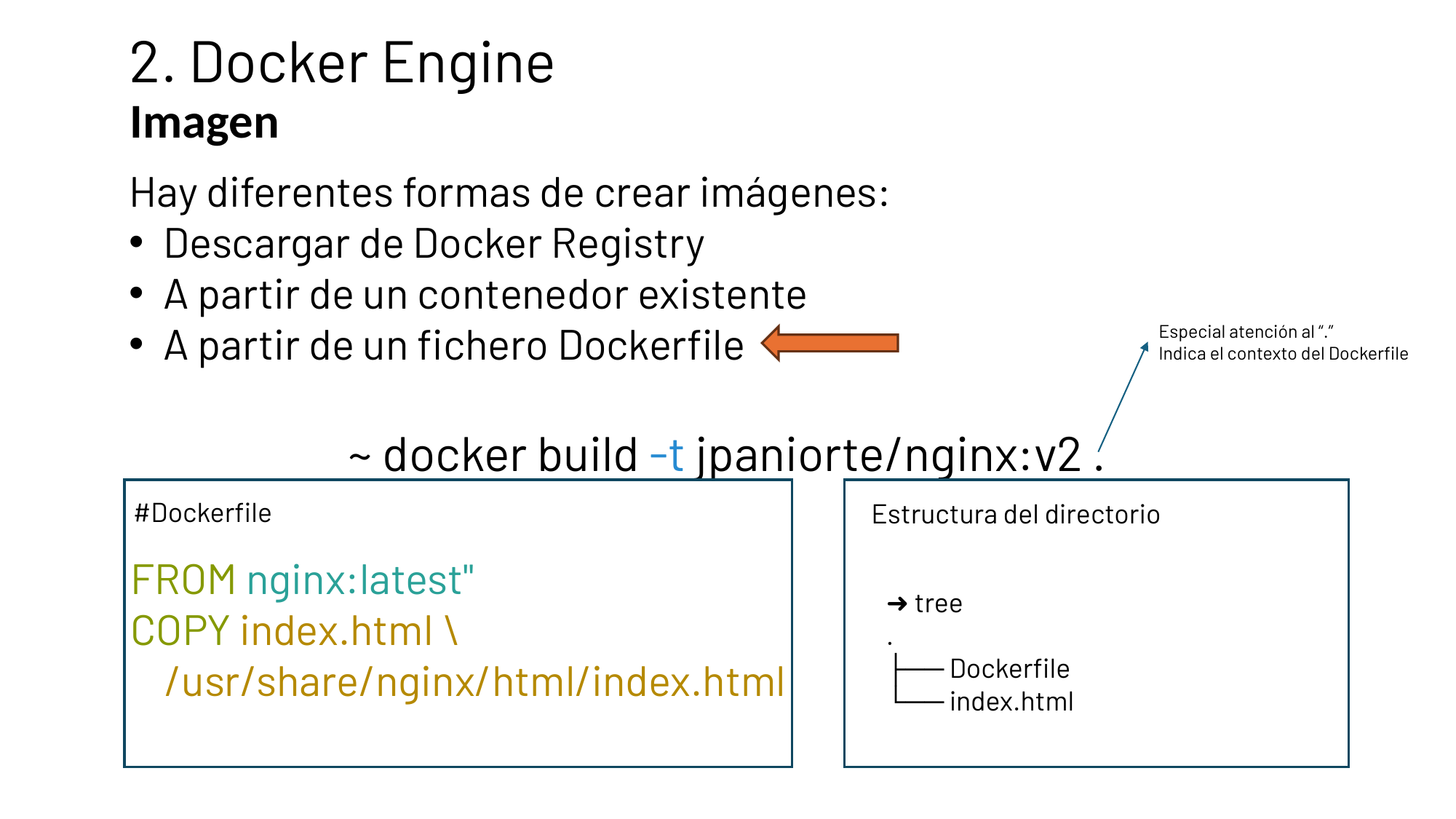

2. Docker Engine
Imagen
Hay diferentes formas de crear imágenes:
Descargar de Docker Registry
A partir de un contenedor existente
A partir de un fichero Dockerfile
Especial atención al “.”
Indica el contexto del Dockerfile

~ docker build -t jpaniorte/nginx:v2 .

#Dockerfile
FROM nginx:latest"
COPY index.html \
    /usr/share/nginx/html/index.html

Estructura del directorio
➜ tree
.
├── Dockerfile
└── index.html